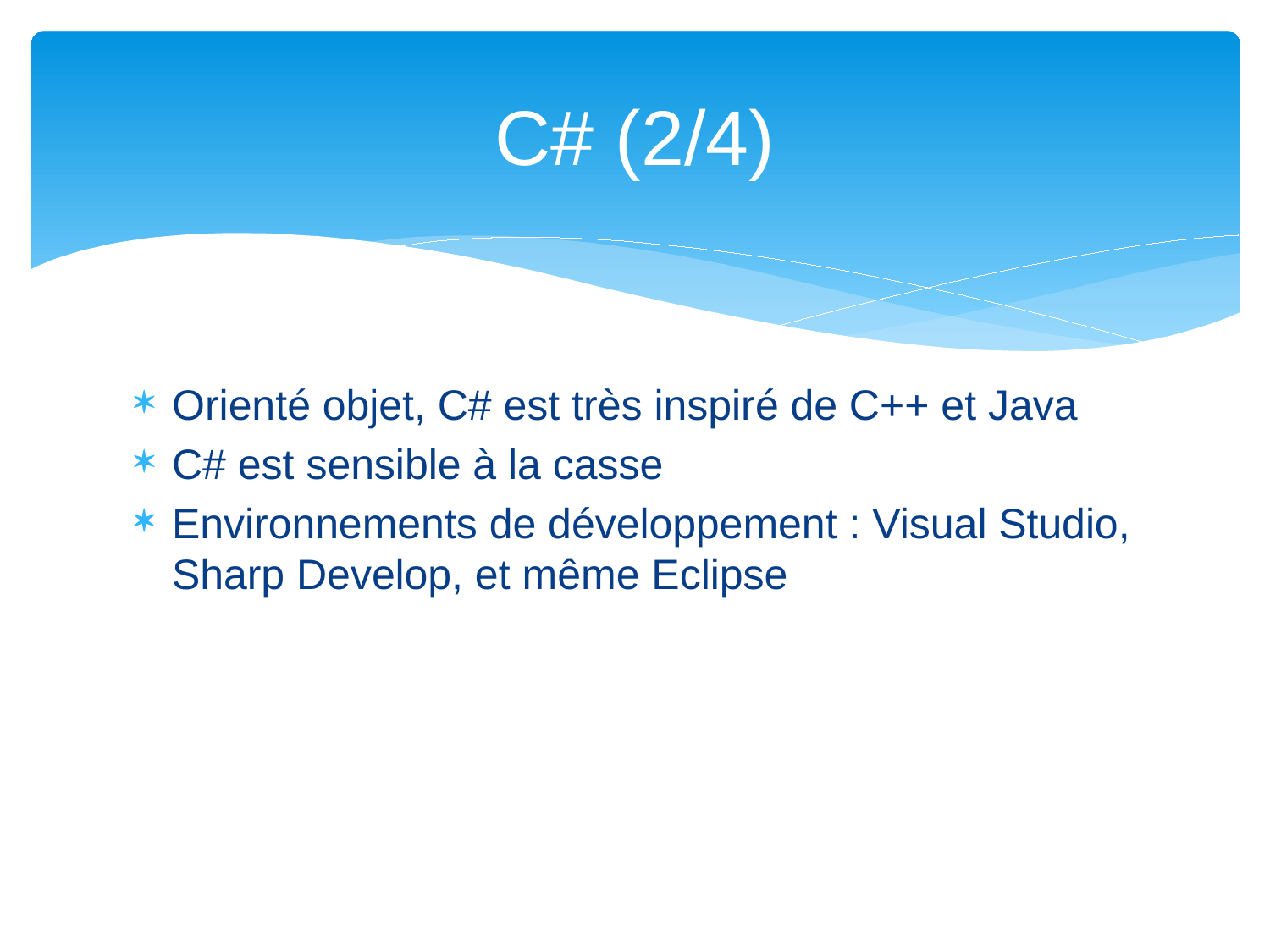

# C# (2/4)
Orienté objet, C# est très inspiré de C++ et Java
C# est sensible à la casse
Environnements de développement : Visual Studio, Sharp Develop, et même Eclipse